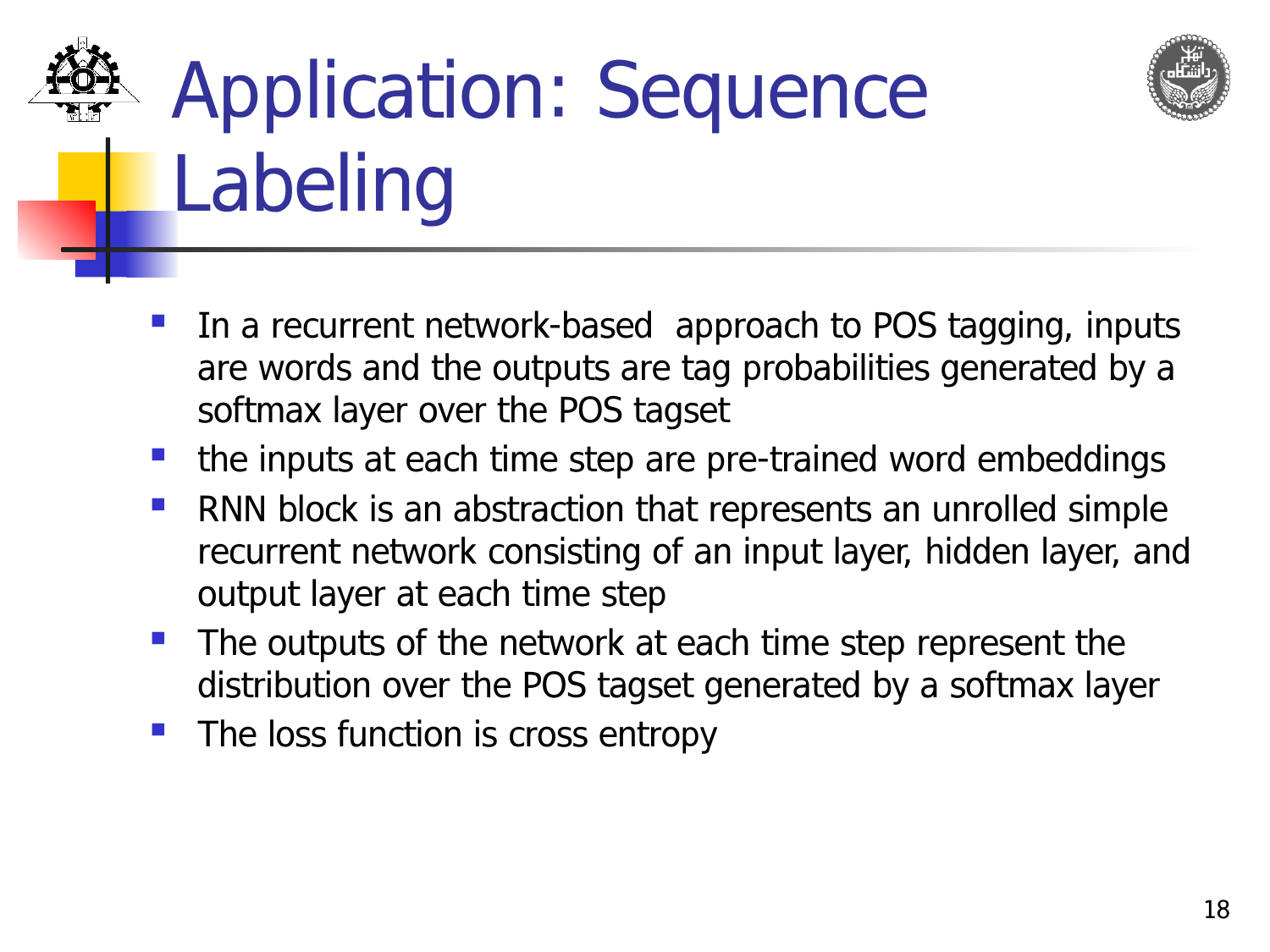

# Application: Sequence Labeling
In a recurrent network-based  approach to POS tagging, inputs are words and the outputs are tag probabilities generated by a softmax layer over the POS tagset
the inputs at each time step are pre-trained word embeddings
RNN block is an abstraction that represents an unrolled simple recurrent network consisting of an input layer, hidden layer, and output layer at each time step
The outputs of the network at each time step represent the distribution over the POS tagset generated by a softmax layer
The loss function is cross entropy
18